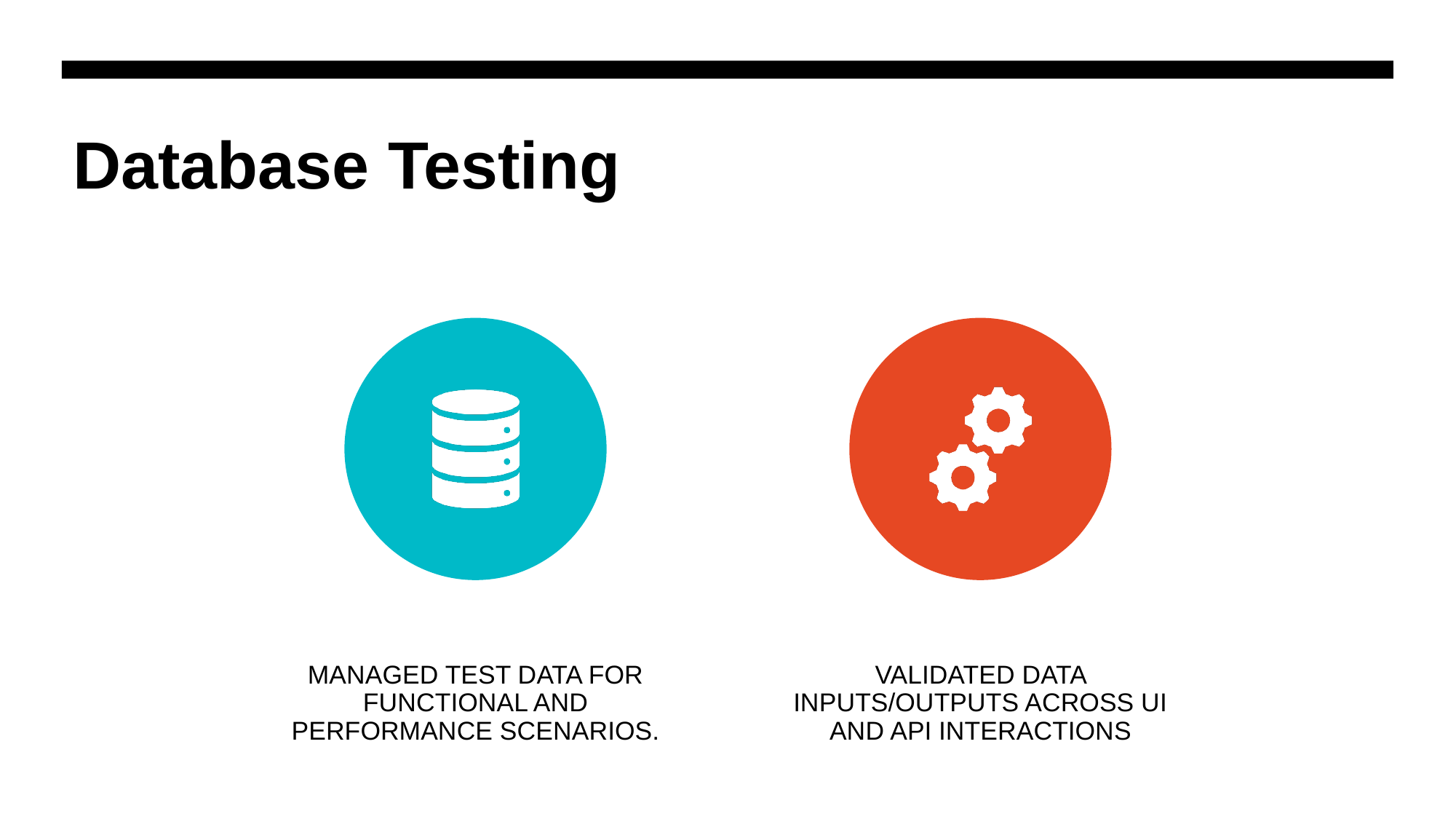

# Database Testing
Managed test data for functional and performance scenarios.
Validated data inputs/outputs across UI and API interactions